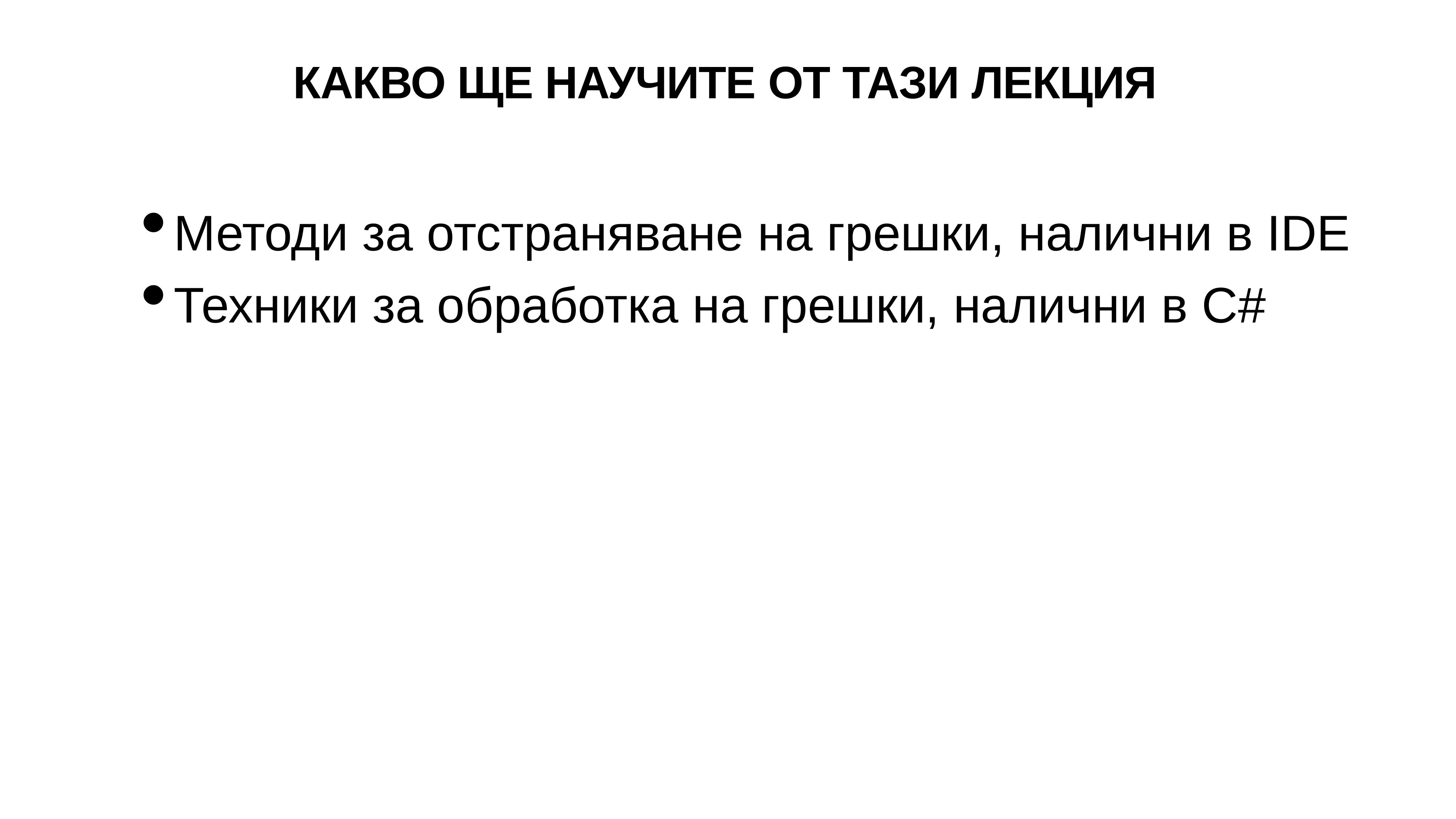

# КАКВО ЩЕ НАУЧИТЕ ОТ ТАЗИ ЛЕКЦИЯ
Методи за отстраняване на грешки, налични в IDE
Техники за обработка на грешки, налични в C#